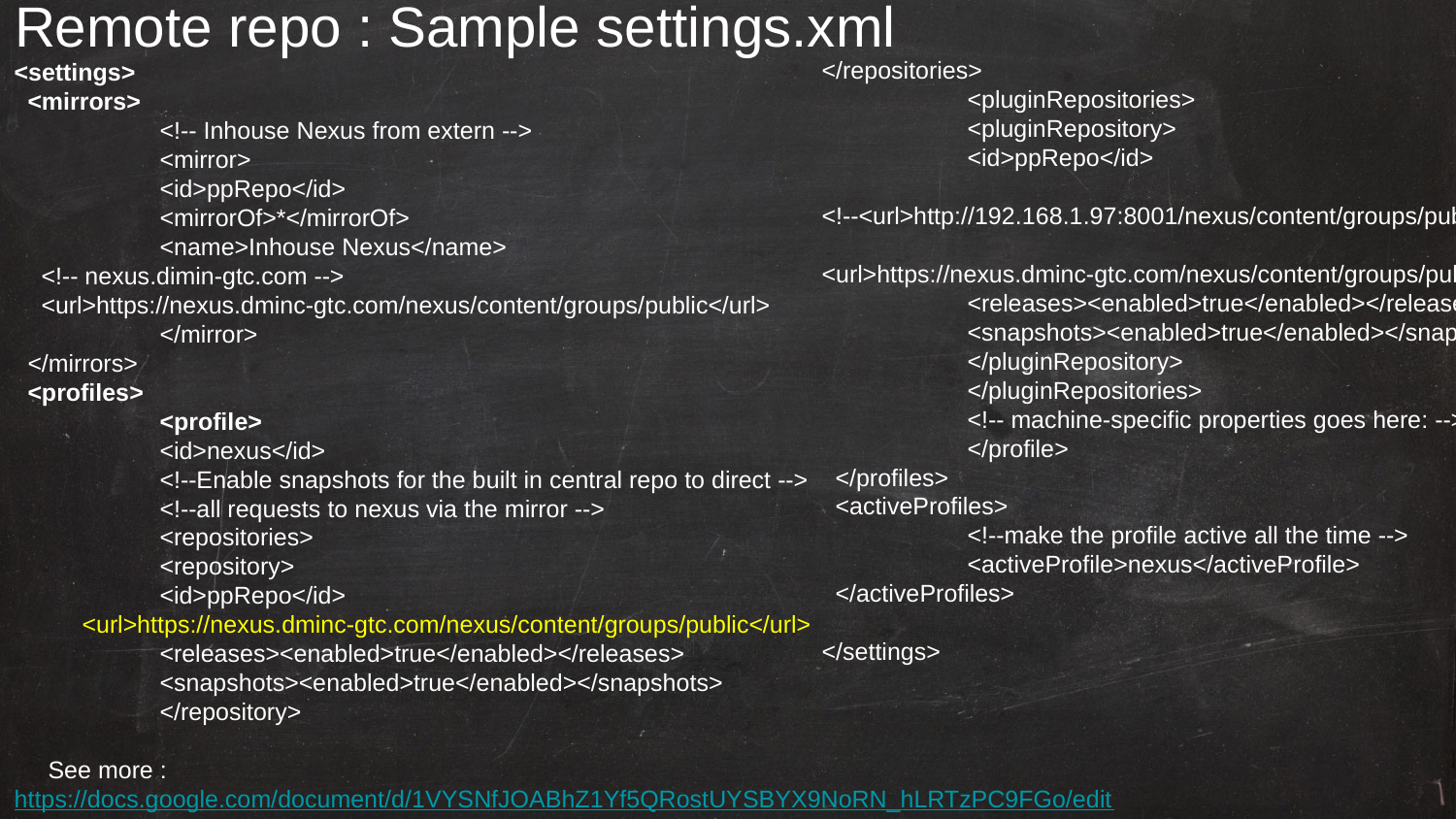

# Remote repo : Sample settings.xml
</repositories>
 	<pluginRepositories>
    	<pluginRepository>
      	<id>ppRepo</id>
     		 <!--<url>http://192.168.1.97:8001/nexus/content/groups/public</url>-->
   	 <url>https://nexus.dminc-gtc.com/nexus/content/groups/public</url>
      	<releases><enabled>true</enabled></releases>
      	<snapshots><enabled>true</enabled></snapshots>
    	</pluginRepository>
  	</pluginRepositories>
  	<!-- machine-specific properties goes here: -->
	</profile>
  </profiles>
  <activeProfiles>
	<!--make the profile active all the time -->
	<activeProfile>nexus</activeProfile>
  </activeProfiles>

</settings>
<settings>
  <mirrors>
	<!-- Inhouse Nexus from extern -->
	<mirror>
  	<id>ppRepo</id>
  	<mirrorOf>*</mirrorOf>
  	<name>Inhouse Nexus</name>
    <!-- nexus.dimin-gtc.com -->
    <url>https://nexus.dminc-gtc.com/nexus/content/groups/public</url>
	</mirror>
  </mirrors>
  <profiles>
	<profile>
  	<id>nexus</id>
  	<!--Enable snapshots for the built in central repo to direct -->
  	<!--all requests to nexus via the mirror -->
  	<repositories>
    	<repository>
      	<id>ppRepo</id>
          <url>https://nexus.dminc-gtc.com/nexus/content/groups/public</url>
      	<releases><enabled>true</enabled></releases>
      	<snapshots><enabled>true</enabled></snapshots>
    	</repository>

     See more :         https://docs.google.com/document/d/1VYSNfJOABhZ1Yf5QRostUYSBYX9NoRN_hLRTzPC9FGo/edit